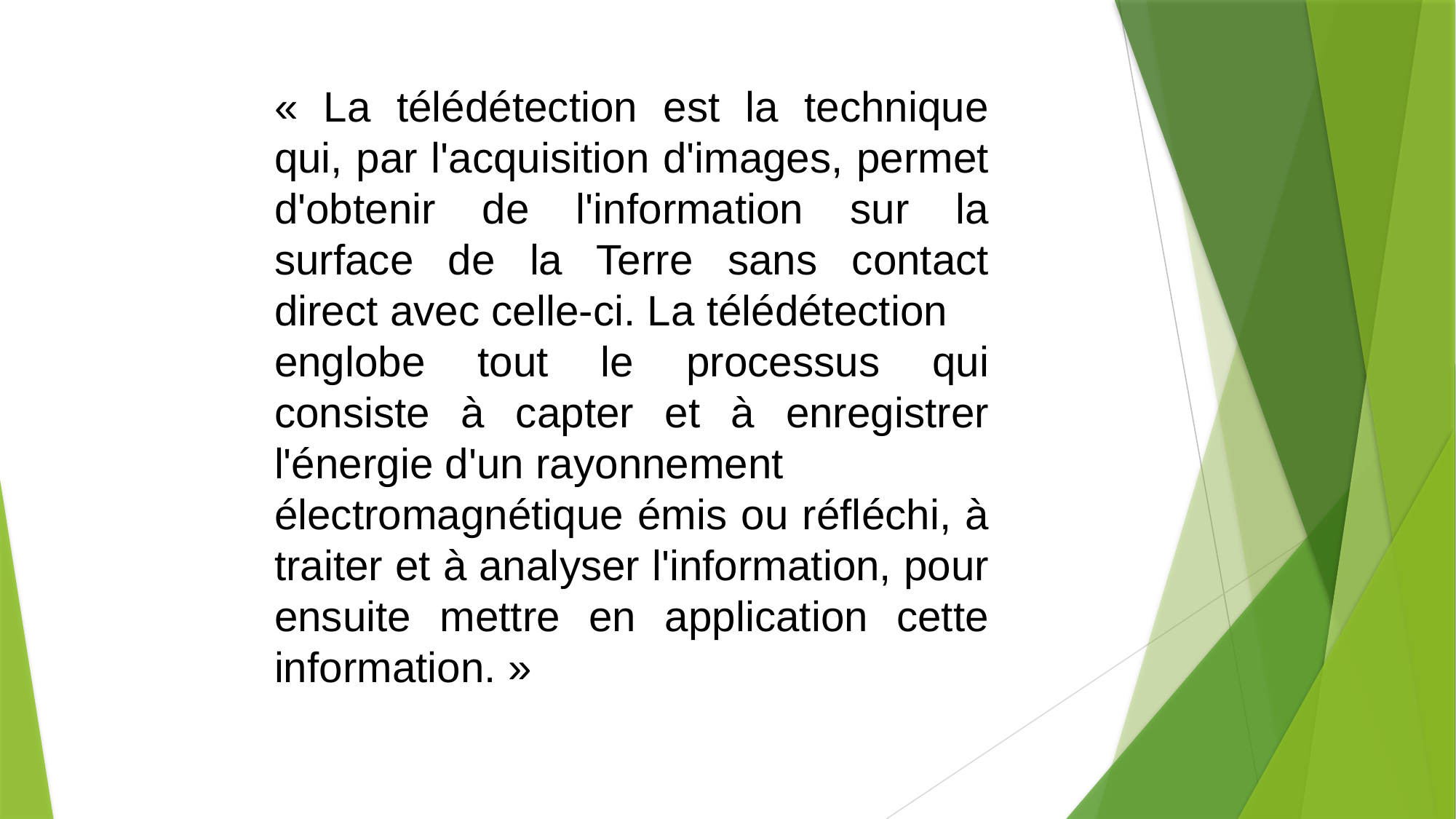

« La télédétection est la technique qui, par l'acquisition d'images, permet d'obtenir de l'information sur la surface de la Terre sans contact direct avec celle-ci. La télédétection
englobe tout le processus qui consiste à capter et à enregistrer l'énergie d'un rayonnement
électromagnétique émis ou réfléchi, à traiter et à analyser l'information, pour ensuite mettre en application cette information. »